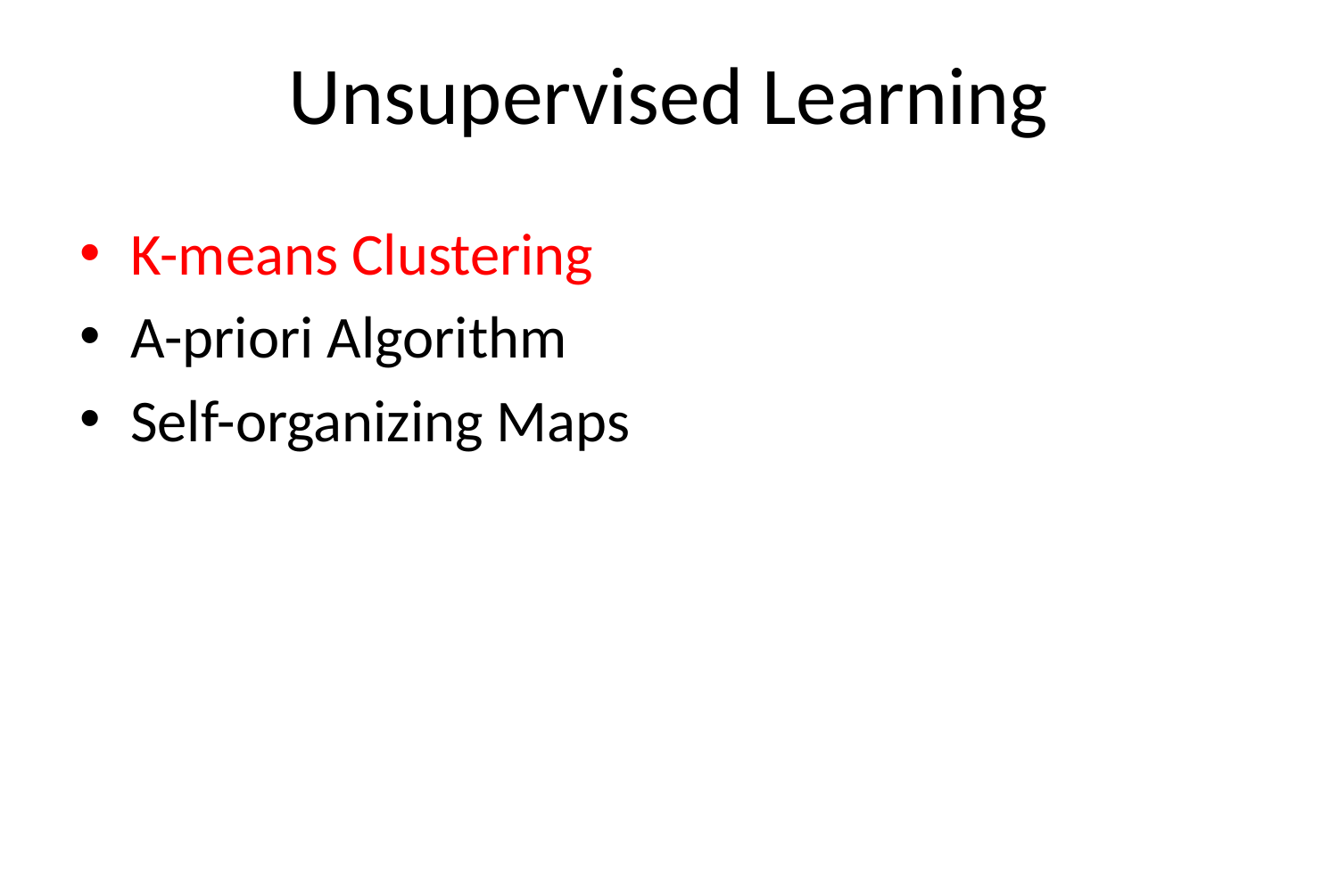

# Unsupervised Learning
K-means Clustering
A-priori Algorithm
Self-organizing Maps